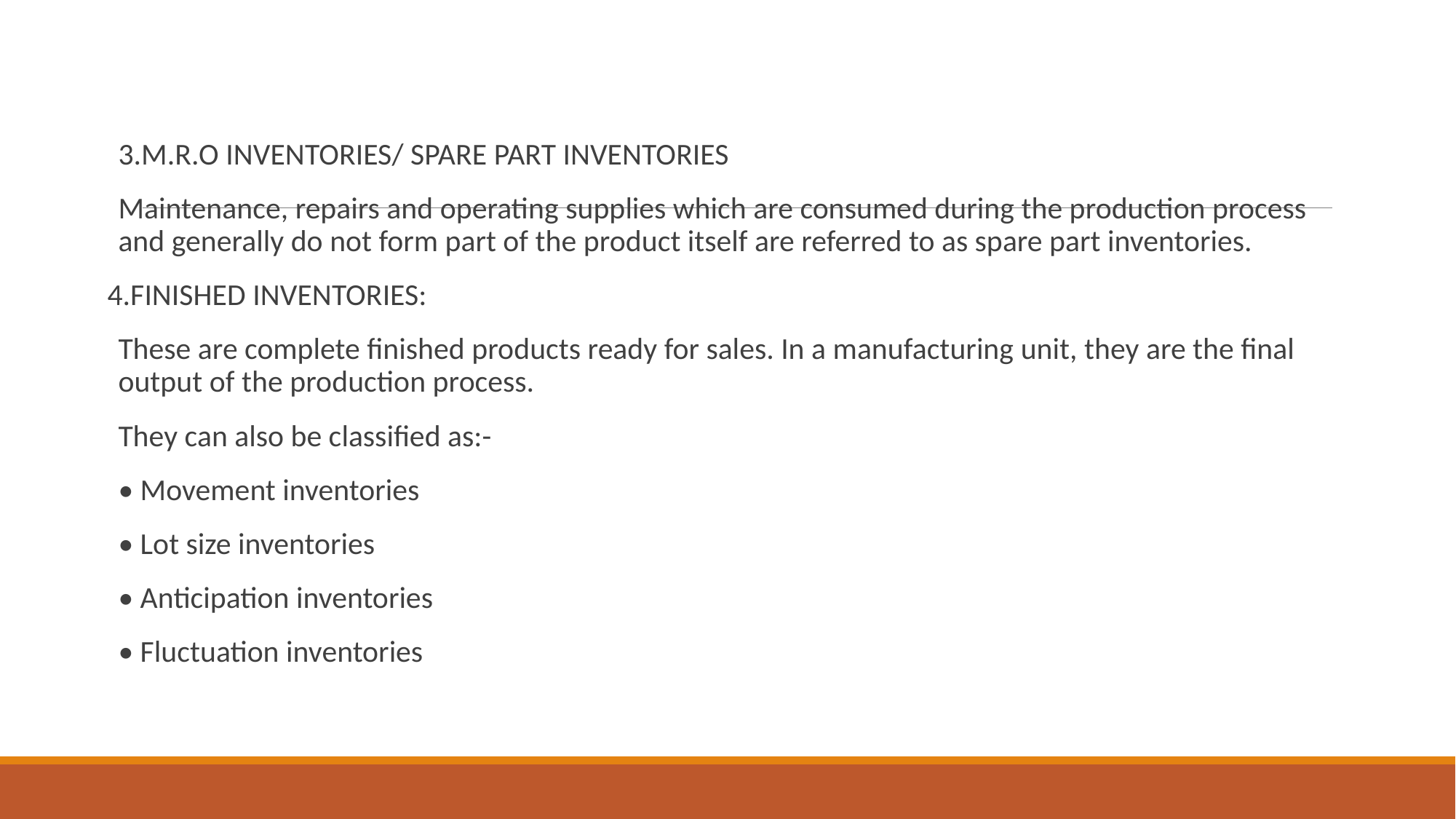

#
3.M.R.O INVENTORIES/ SPARE PART INVENTORIES
Maintenance, repairs and operating supplies which are consumed during the production process and generally do not form part of the product itself are referred to as spare part inventories.
4.FINISHED INVENTORIES:
These are complete finished products ready for sales. In a manufacturing unit, they are the final output of the production process.
They can also be classified as:-
• Movement inventories
• Lot size inventories
• Anticipation inventories
• Fluctuation inventories